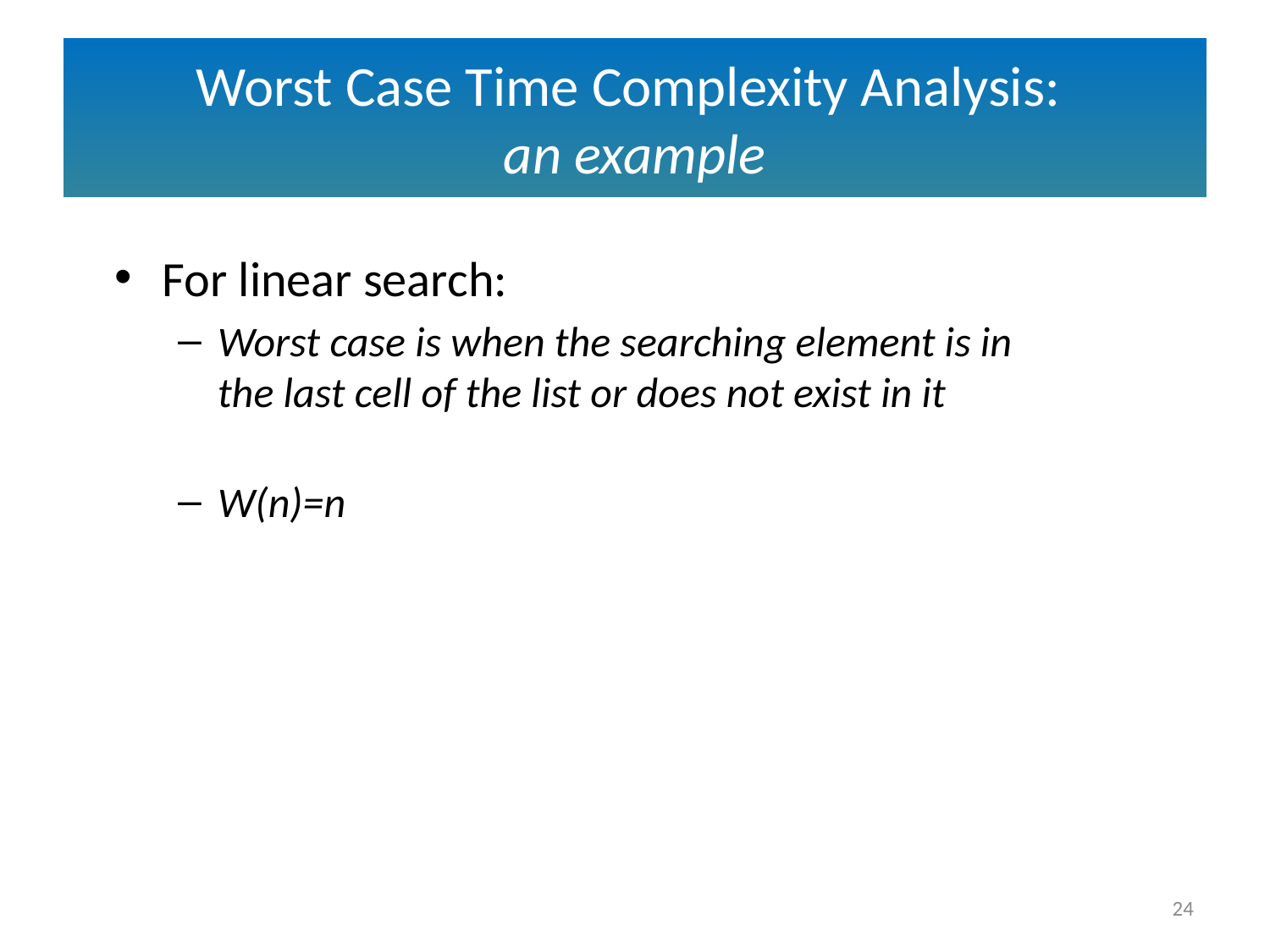

# Worst Case Time Complexity Analysis: an example
For linear search:
Worst case is when the searching element is in
the last cell of the list or does not exist in it
W(n)=n

24